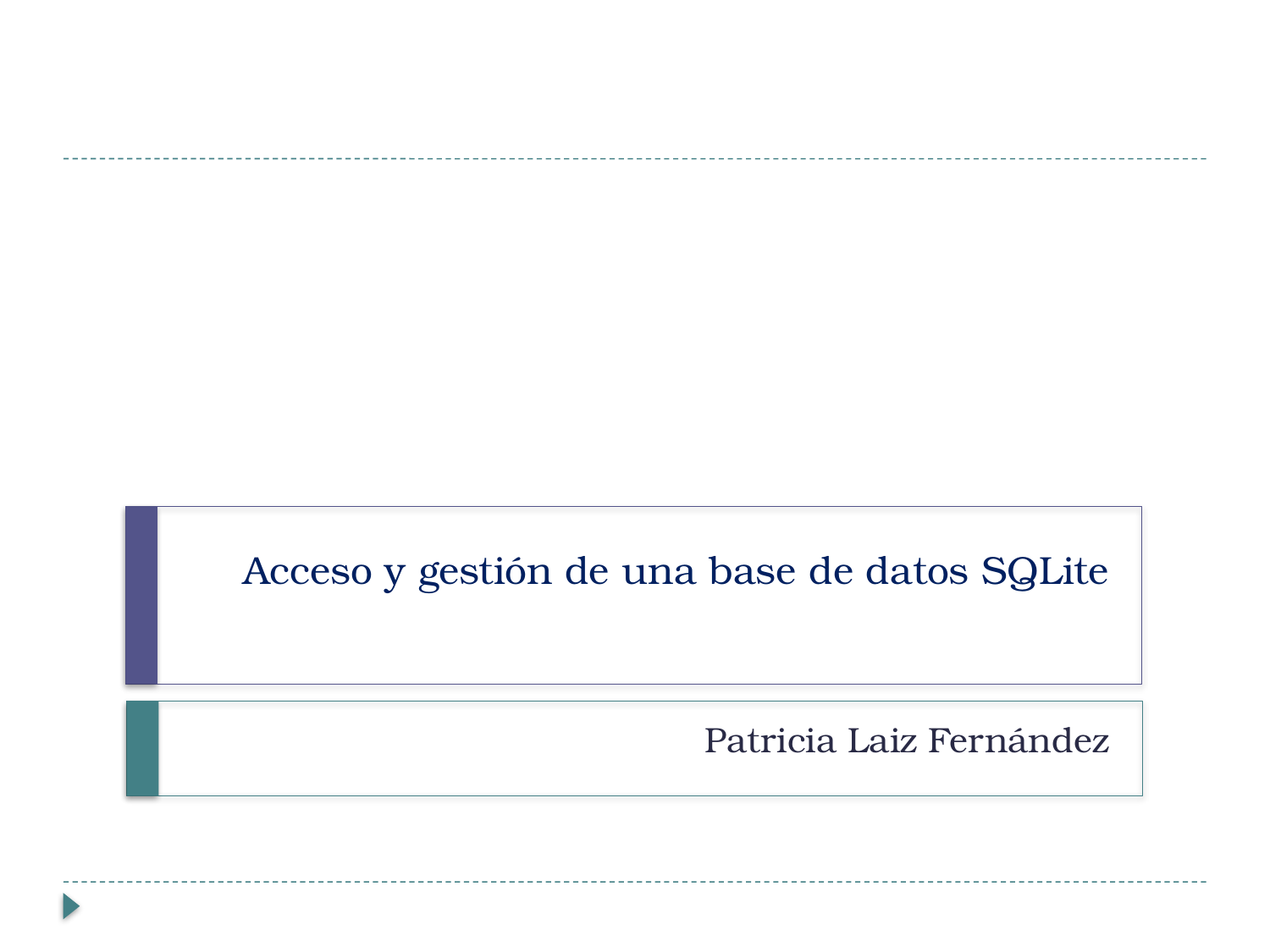

# Acceso y gestión de una base de datos SQLite
Patricia Laiz Fernández